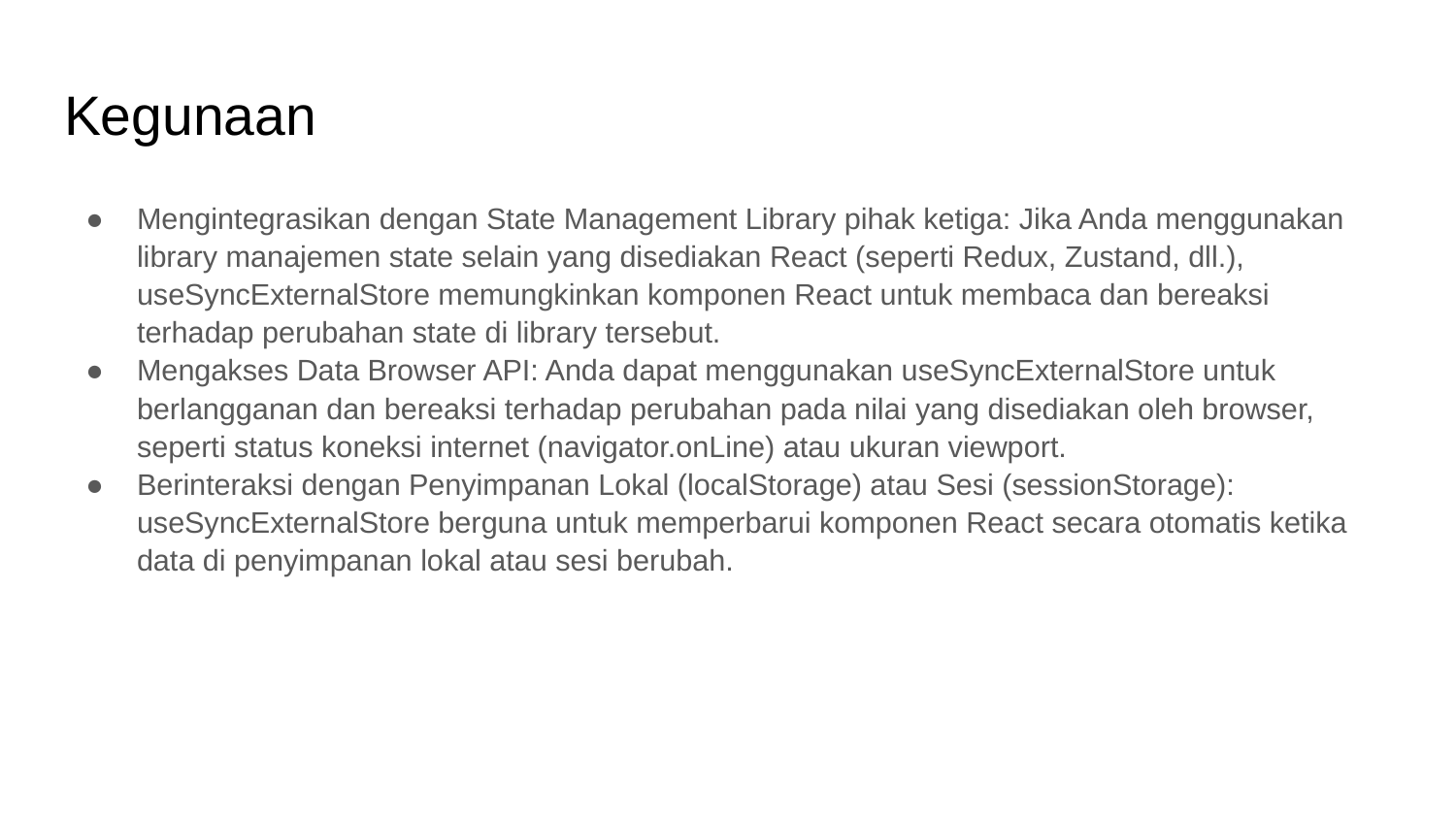

# Kegunaan
Mengintegrasikan dengan State Management Library pihak ketiga: Jika Anda menggunakan library manajemen state selain yang disediakan React (seperti Redux, Zustand, dll.), useSyncExternalStore memungkinkan komponen React untuk membaca dan bereaksi terhadap perubahan state di library tersebut.
Mengakses Data Browser API: Anda dapat menggunakan useSyncExternalStore untuk berlangganan dan bereaksi terhadap perubahan pada nilai yang disediakan oleh browser, seperti status koneksi internet (navigator.onLine) atau ukuran viewport.
Berinteraksi dengan Penyimpanan Lokal (localStorage) atau Sesi (sessionStorage): useSyncExternalStore berguna untuk memperbarui komponen React secara otomatis ketika data di penyimpanan lokal atau sesi berubah.